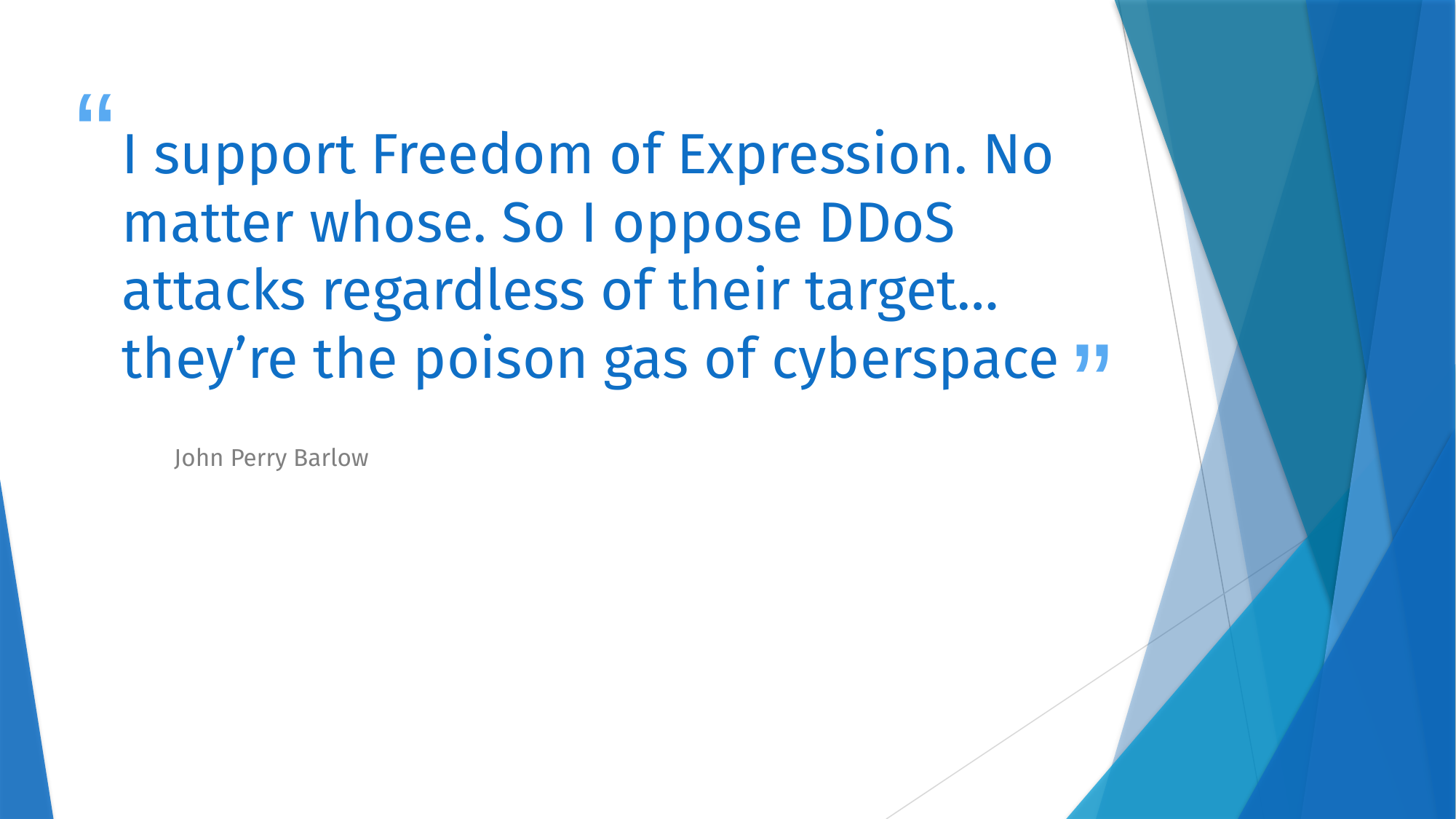

# I support Freedom of Expression. No matter whose. So I oppose DDoS attacks regardless of their target…they’re the poison gas of cyberspace
John Perry Barlow